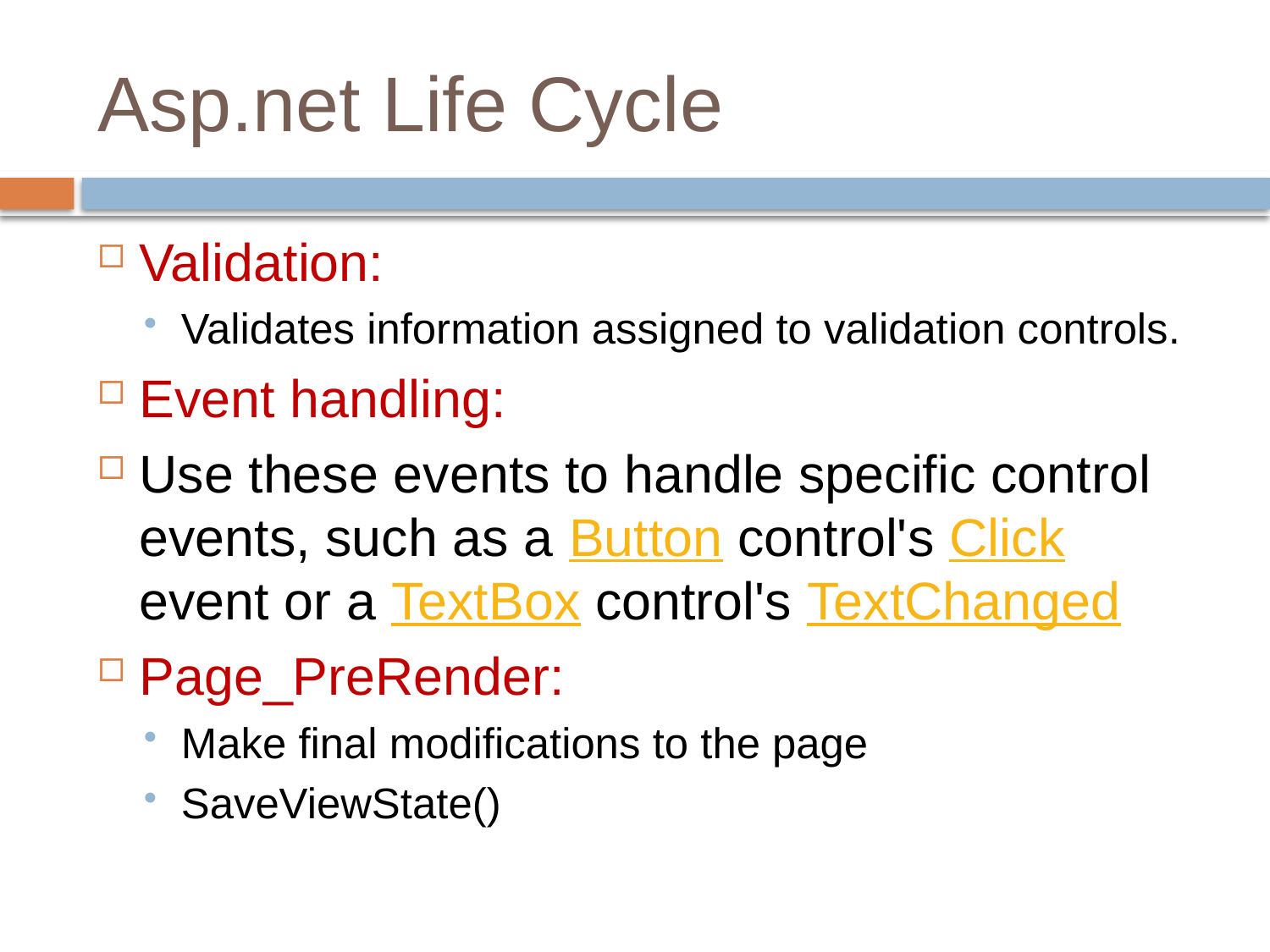

# Asp.net Life Cycle
Validation:
Validates information assigned to validation controls.
Event handling:
Use these events to handle specific control events, such as a Button control's Click event or a TextBox control's TextChanged
Page_PreRender:
Make final modifications to the page
SaveViewState()